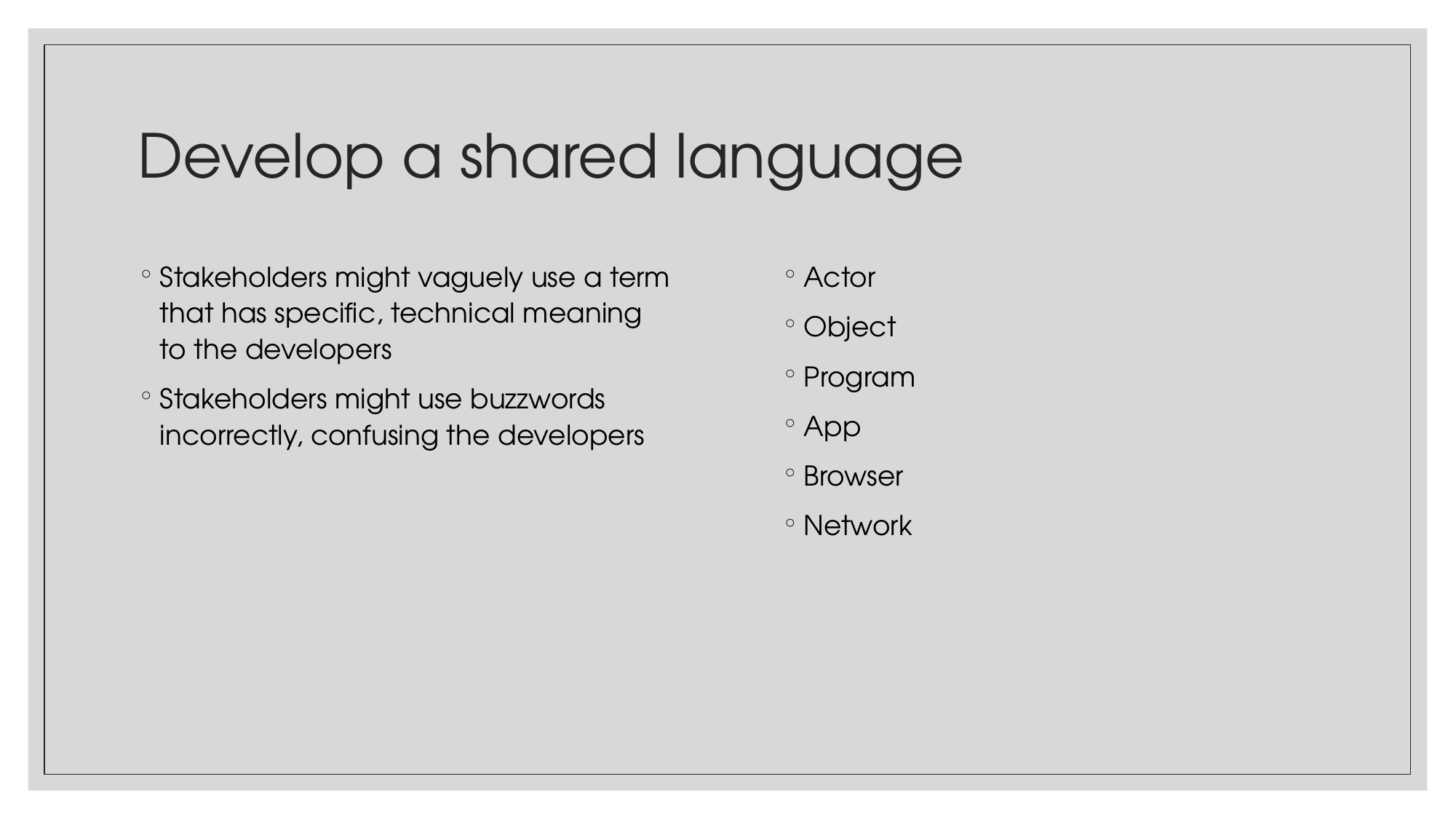

# Develop a shared language
Stakeholders might vaguely use a term that has specific, technical meaning to the developers
Stakeholders might use buzzwords incorrectly, confusing the developers
Actor
Object
Program
App
Browser
Network